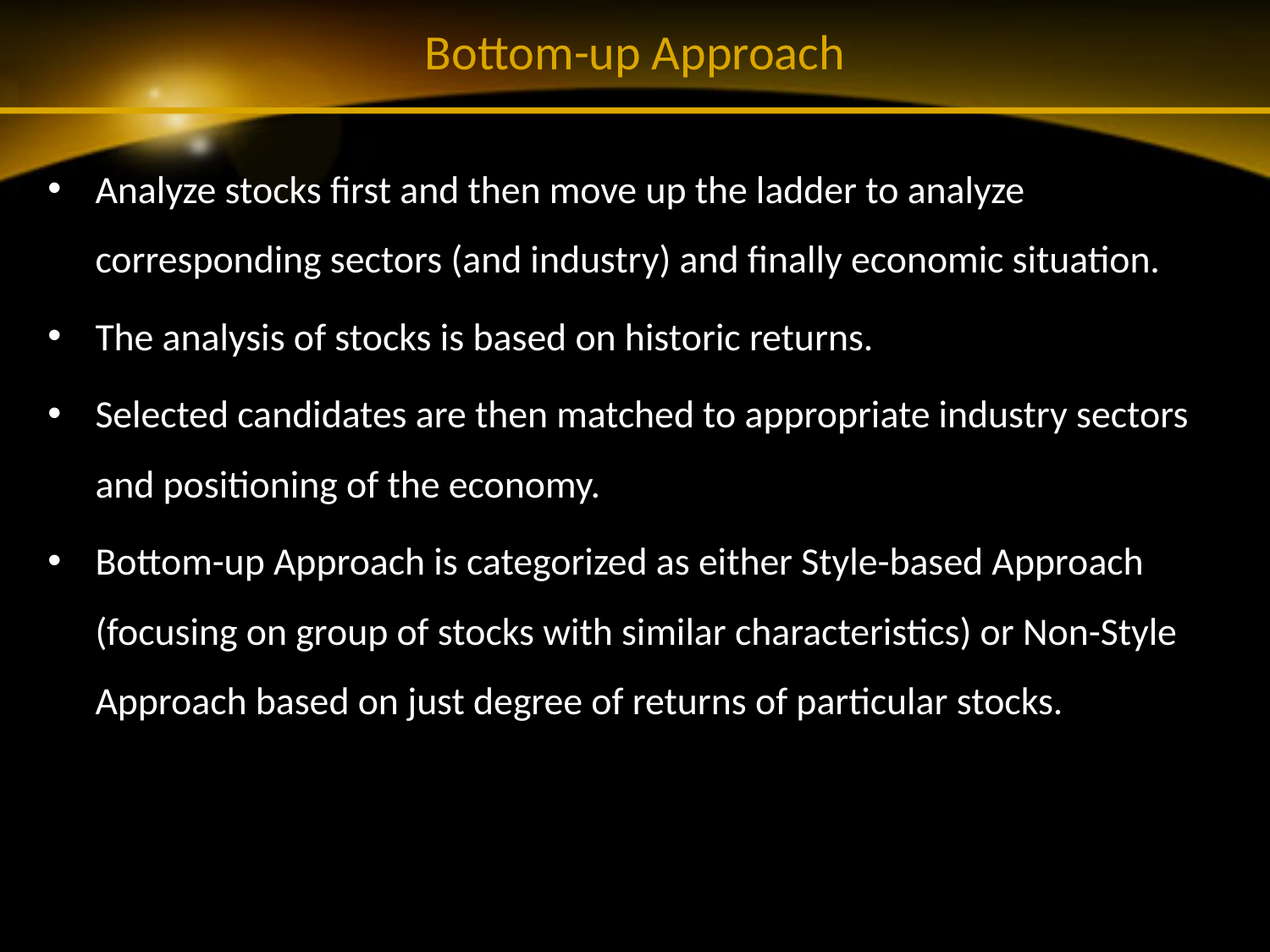

# Bottom-up Approach

Analyze stocks first and then move up the ladder to analyze corresponding sectors (and industry) and finally economic situation.
The analysis of stocks is based on historic returns.
Selected candidates are then matched to appropriate industry sectors and positioning of the economy.
Bottom-up Approach is categorized as either Style-based Approach (focusing on group of stocks with similar characteristics) or Non-Style Approach based on just degree of returns of particular stocks.